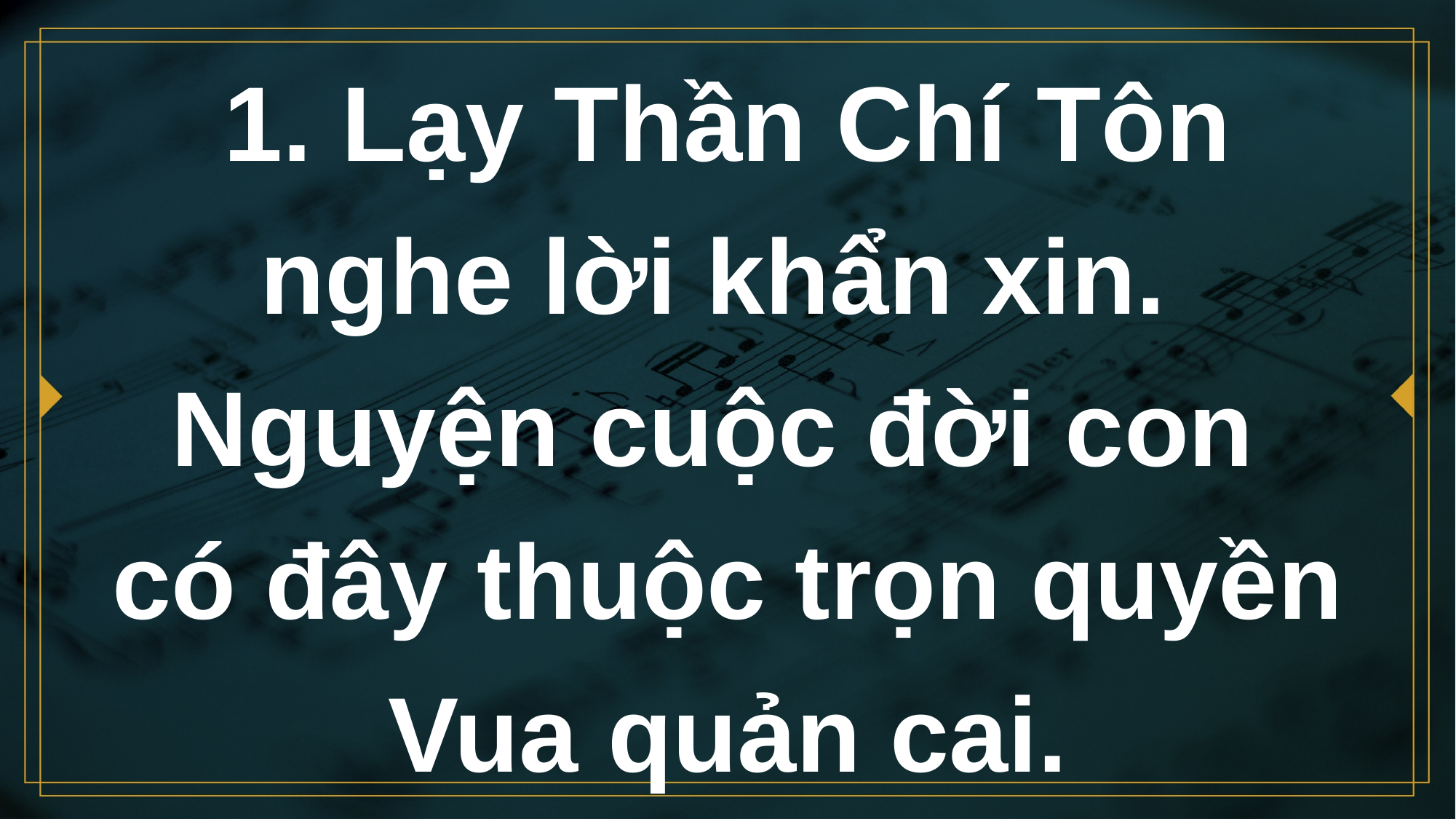

# 1. Lạy Thần Chí Tôn nghe lời khẩn xin. Nguyện cuộc đời con có đây thuộc trọn quyền Vua quản cai.